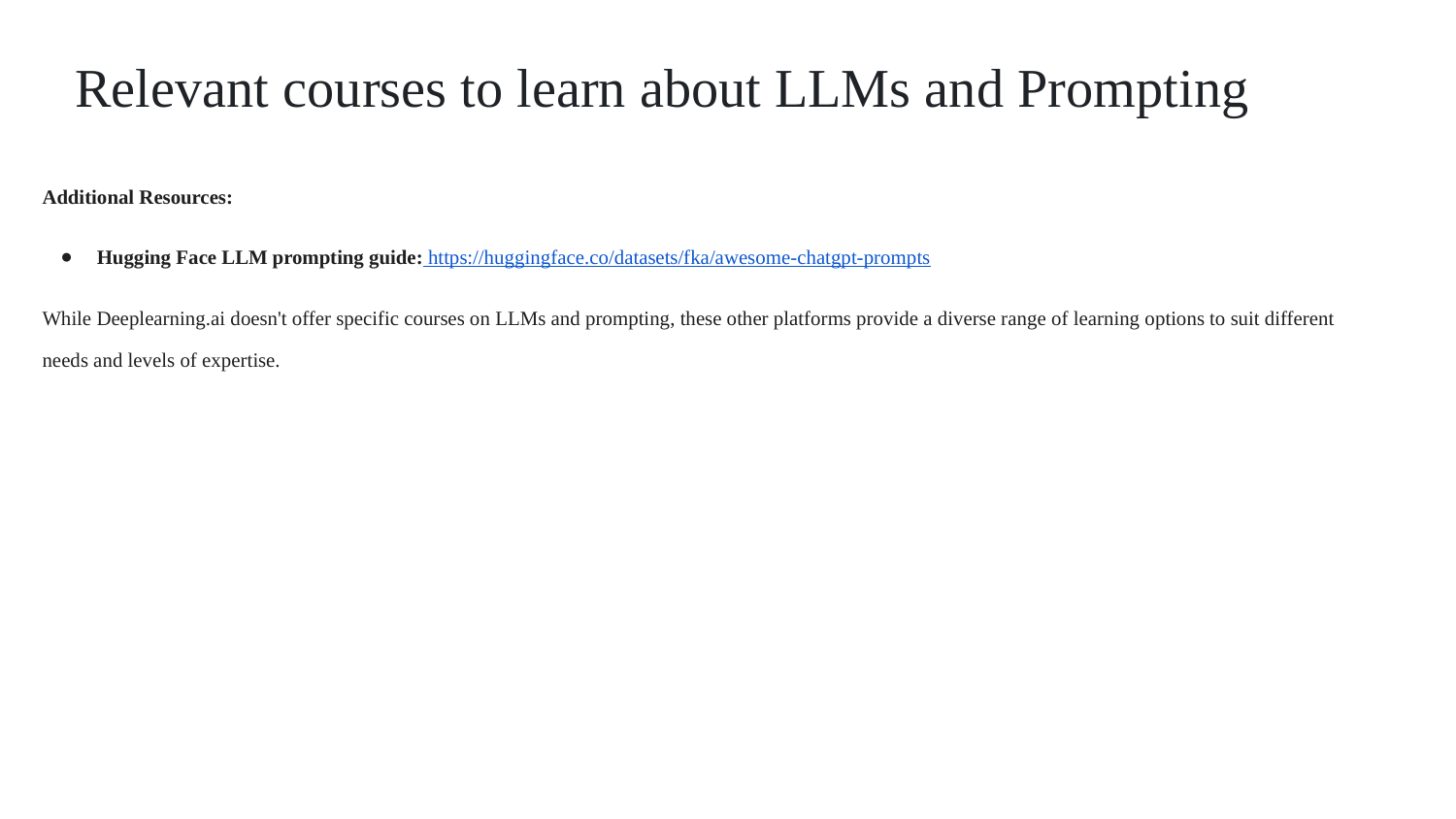

# Relevant courses to learn about LLMs and Prompting
Additional Resources:
Hugging Face LLM prompting guide: https://huggingface.co/datasets/fka/awesome-chatgpt-prompts
While Deeplearning.ai doesn't offer specific courses on LLMs and prompting, these other platforms provide a diverse range of learning options to suit different needs and levels of expertise.